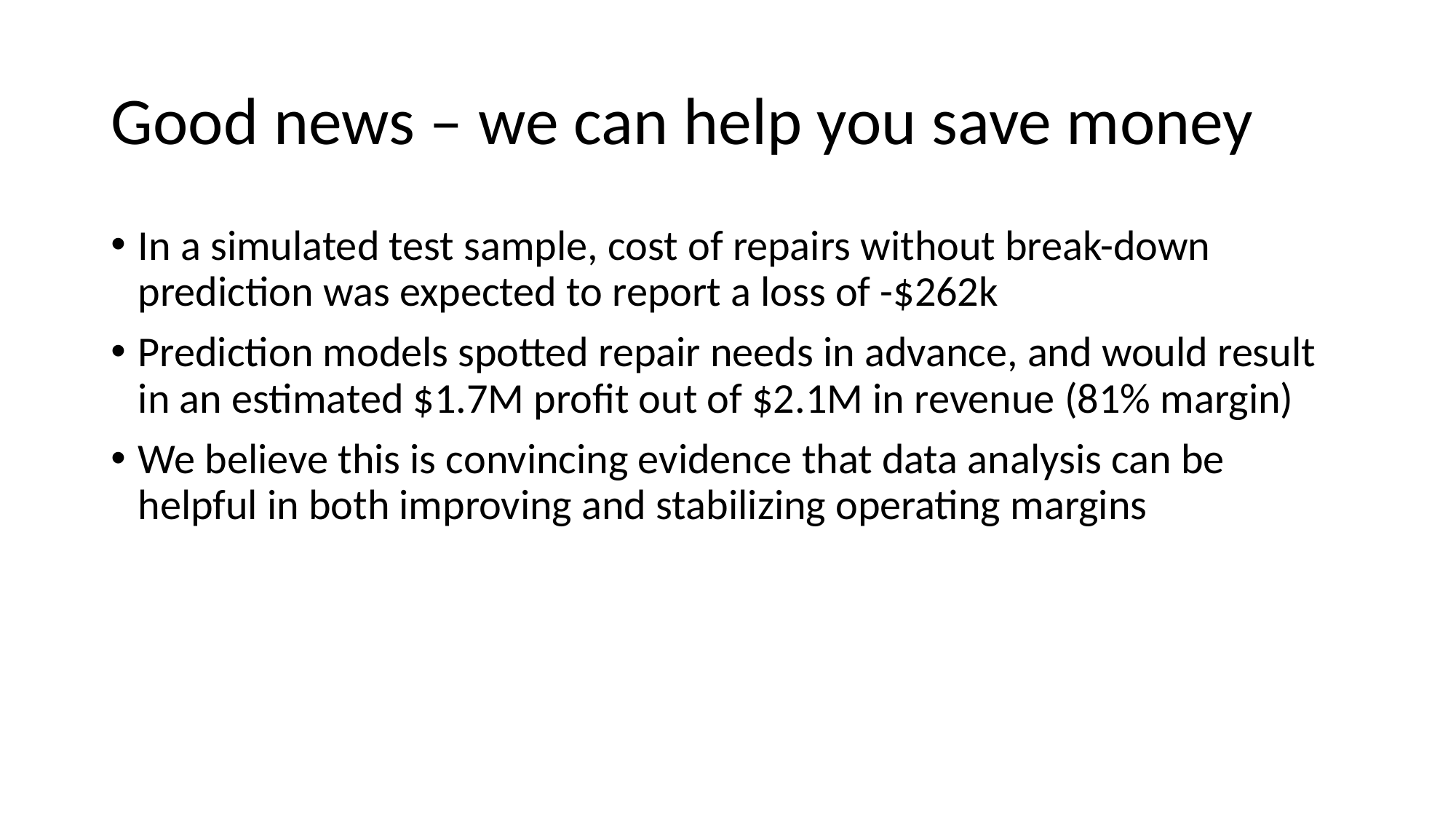

# Good news – we can help you save money
In a simulated test sample, cost of repairs without break-down prediction was expected to report a loss of -$262k
Prediction models spotted repair needs in advance, and would result in an estimated $1.7M profit out of $2.1M in revenue (81% margin)
We believe this is convincing evidence that data analysis can be helpful in both improving and stabilizing operating margins